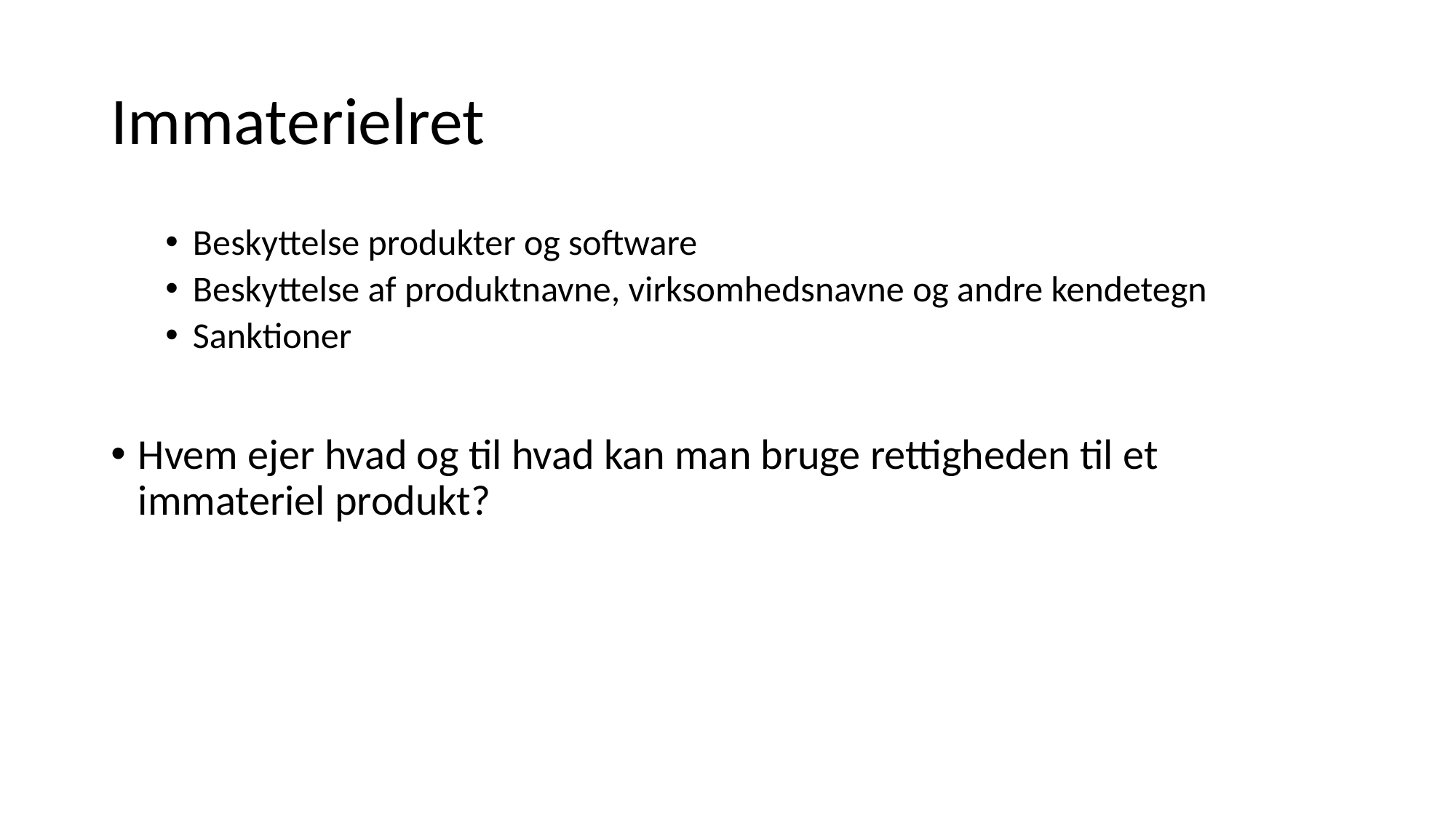

# Immaterielret
Beskyttelse produkter og software
Beskyttelse af produktnavne, virksomhedsnavne og andre kendetegn
Sanktioner

Hvem ejer hvad og til hvad kan man bruge rettigheden til et immateriel produkt?